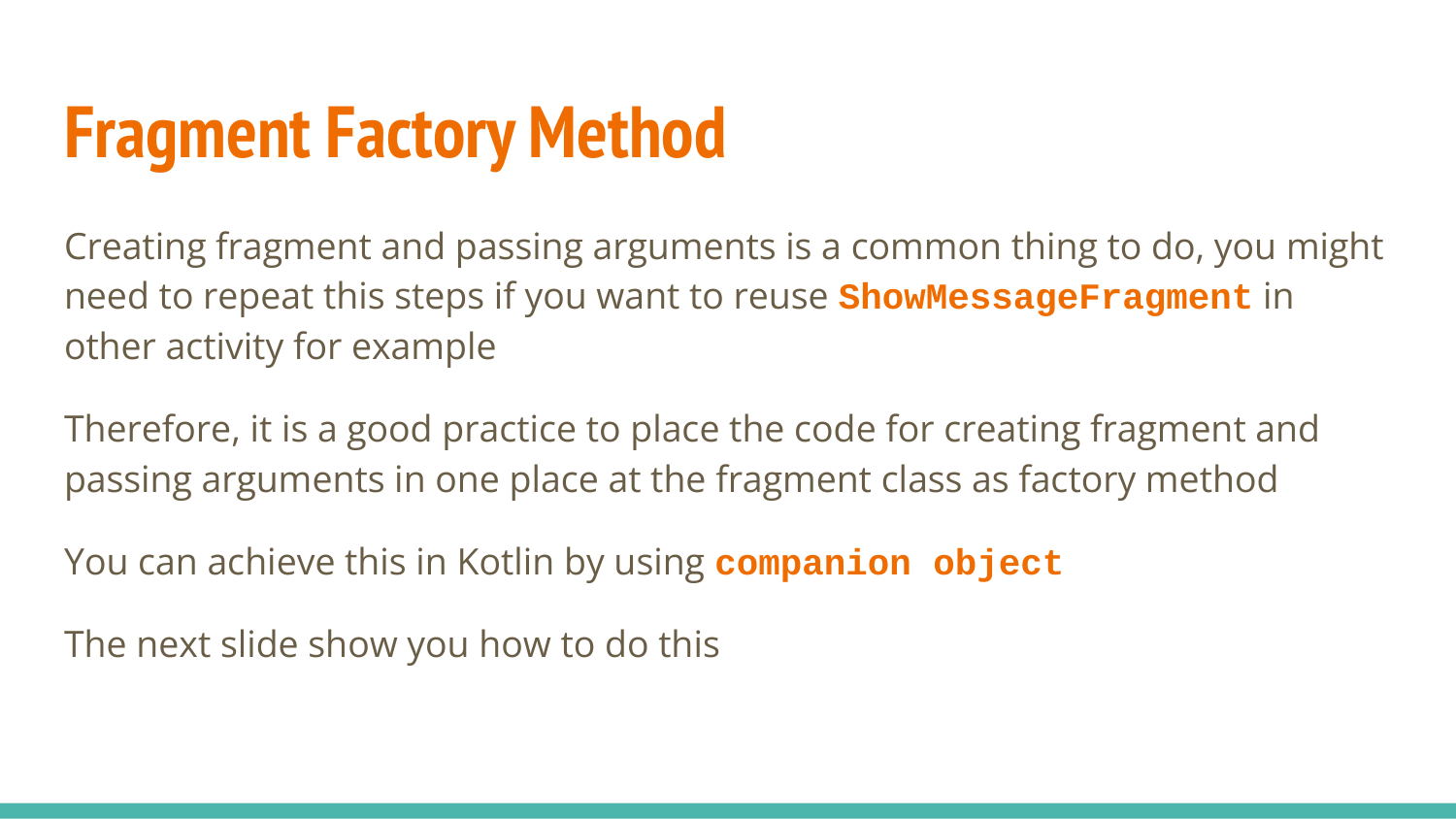

# Fragment Factory Method
Creating fragment and passing arguments is a common thing to do, you might need to repeat this steps if you want to reuse ShowMessageFragment in other activity for example
Therefore, it is a good practice to place the code for creating fragment and passing arguments in one place at the fragment class as factory method
You can achieve this in Kotlin by using companion object
The next slide show you how to do this